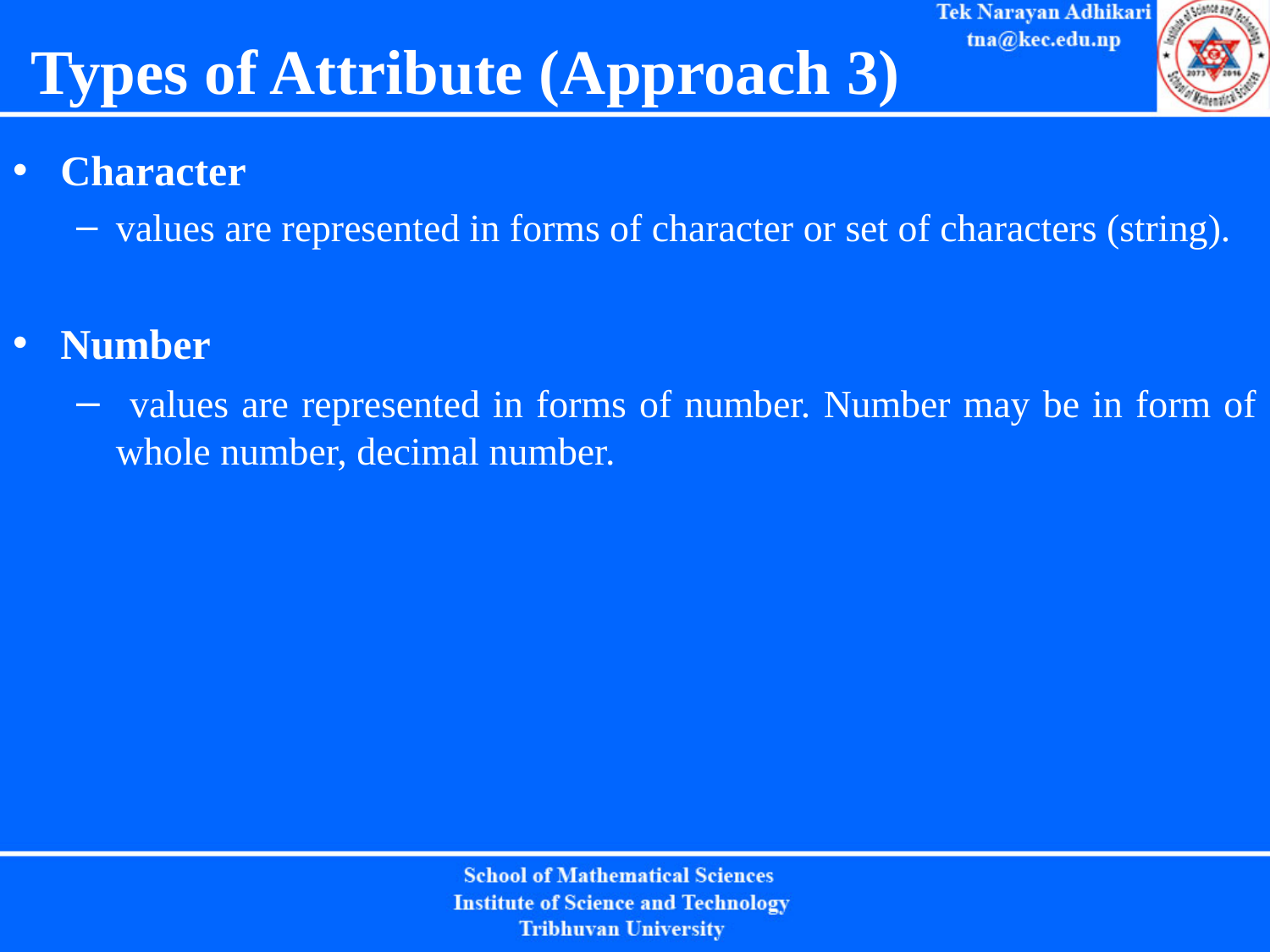

# Types of Attribute (Approach 3)
Character
values are represented in forms of character or set of characters (string).

Number
 values are represented in forms of number. Number may be in form of whole number, decimal number.